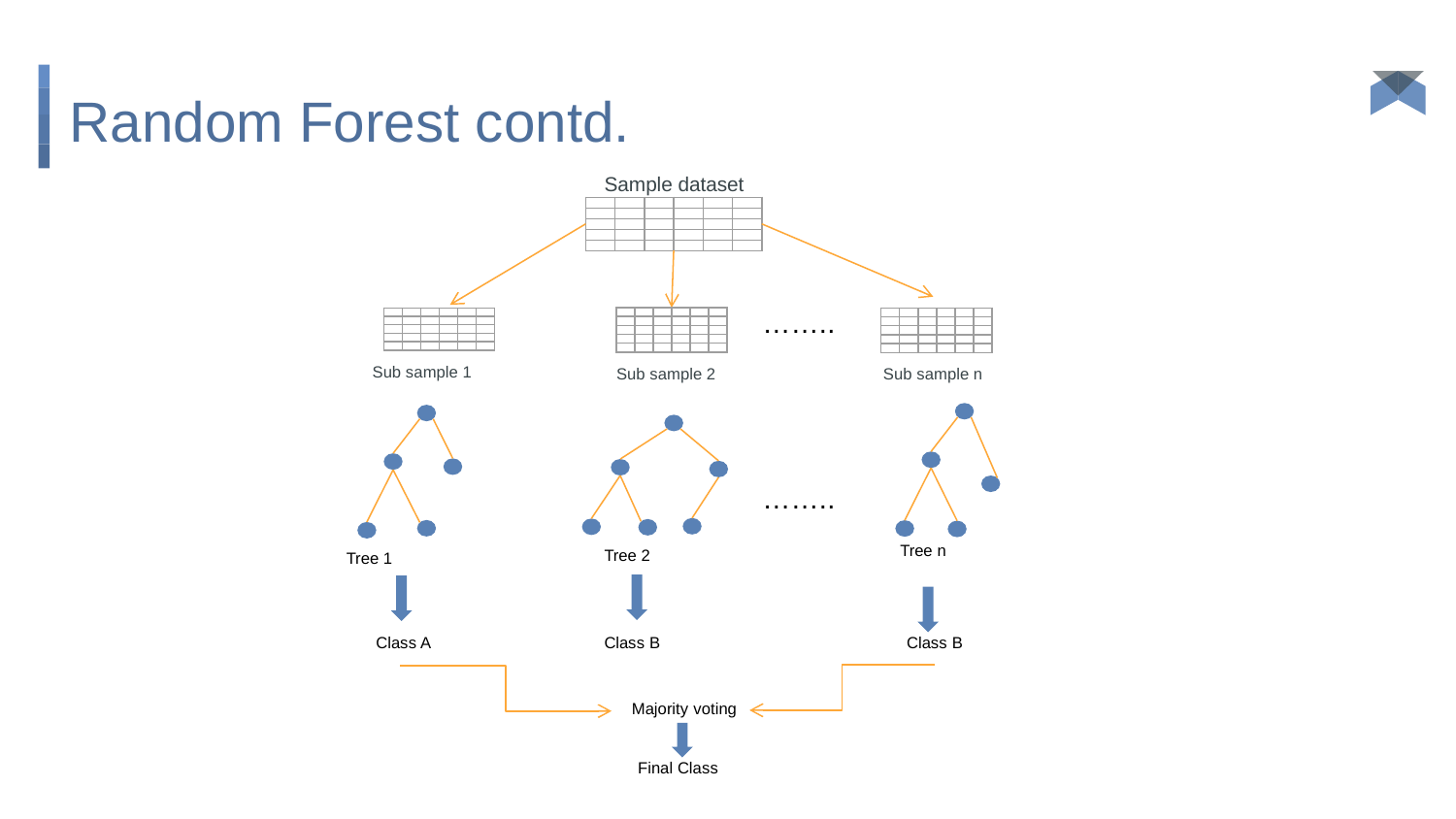

# Random Forest contd.
Sample dataset
|  |  |  |  |  |  |
| --- | --- | --- | --- | --- | --- |
|  |  |  |  |  |  |
|  |  |  |  |  |  |
|  |  |  |  |  |  |
|  |  |  |  |  |  |
……..
|  |  |  |  |  |  |
| --- | --- | --- | --- | --- | --- |
|  |  |  |  |  |  |
|  |  |  |  |  |  |
|  |  |  |  |  |  |
|  |  |  |  |  |  |
|  |  |  |  |  |  |
| --- | --- | --- | --- | --- | --- |
|  |  |  |  |  |  |
|  |  |  |  |  |  |
|  |  |  |  |  |  |
|  |  |  |  |  |  |
|  |  |  |  |  |  |
| --- | --- | --- | --- | --- | --- |
|  |  |  |  |  |  |
|  |  |  |  |  |  |
|  |  |  |  |  |  |
|  |  |  |  |  |  |
Sub sample 1
Sub sample 2
Sub sample n

……..

Tree n
Tree 2
Tree 1

Class A
Class B
Class B
Majority voting

Final Class